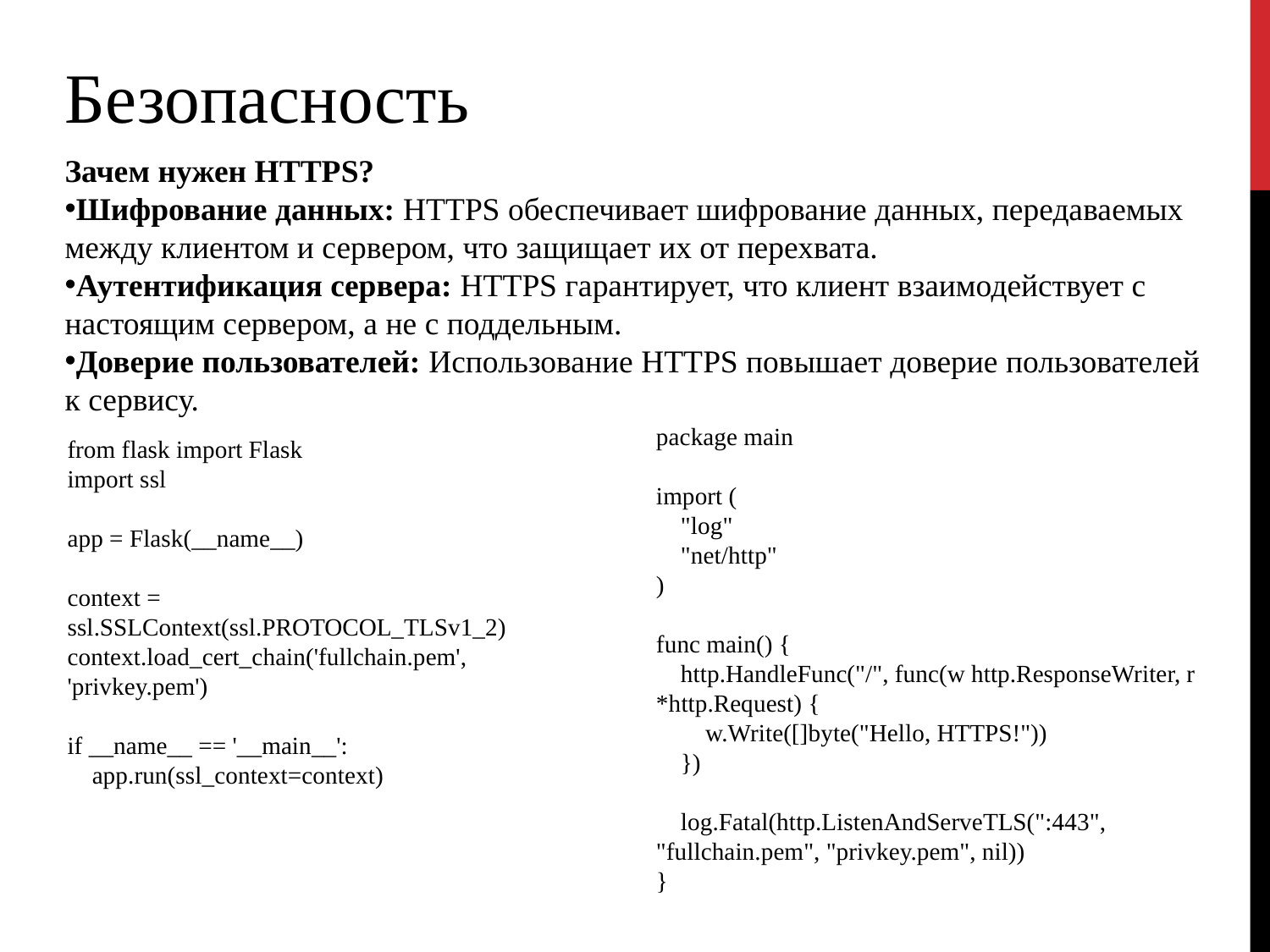

Безопасность
Зачем нужен HTTPS?
Шифрование данных: HTTPS обеспечивает шифрование данных, передаваемых между клиентом и сервером, что защищает их от перехвата.
Аутентификация сервера: HTTPS гарантирует, что клиент взаимодействует с настоящим сервером, а не с поддельным.
Доверие пользователей: Использование HTTPS повышает доверие пользователей к сервису.
package main

import (
    "log"
    "net/http"
)

func main() {
    http.HandleFunc("/", func(w http.ResponseWriter, r *http.Request) {
        w.Write([]byte("Hello, HTTPS!"))
    })

    log.Fatal(http.ListenAndServeTLS(":443", "fullchain.pem", "privkey.pem", nil))
}
from flask import Flask
import ssl

app = Flask(__name__)

context = ssl.SSLContext(ssl.PROTOCOL_TLSv1_2)
context.load_cert_chain('fullchain.pem', 'privkey.pem')

if __name__ == '__main__':
    app.run(ssl_context=context)